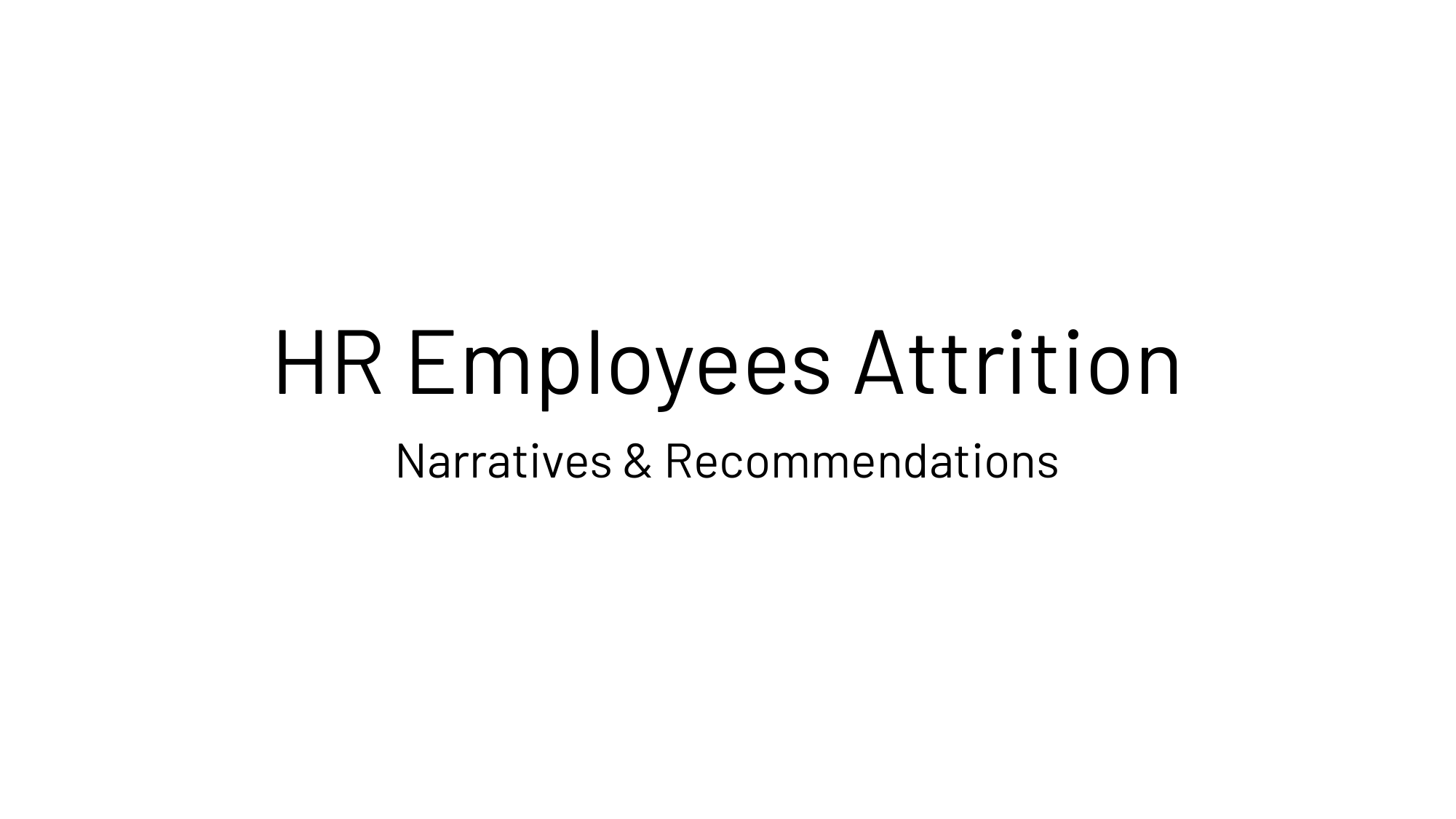

# HR Employees Attrition
Narratives & Recommendations